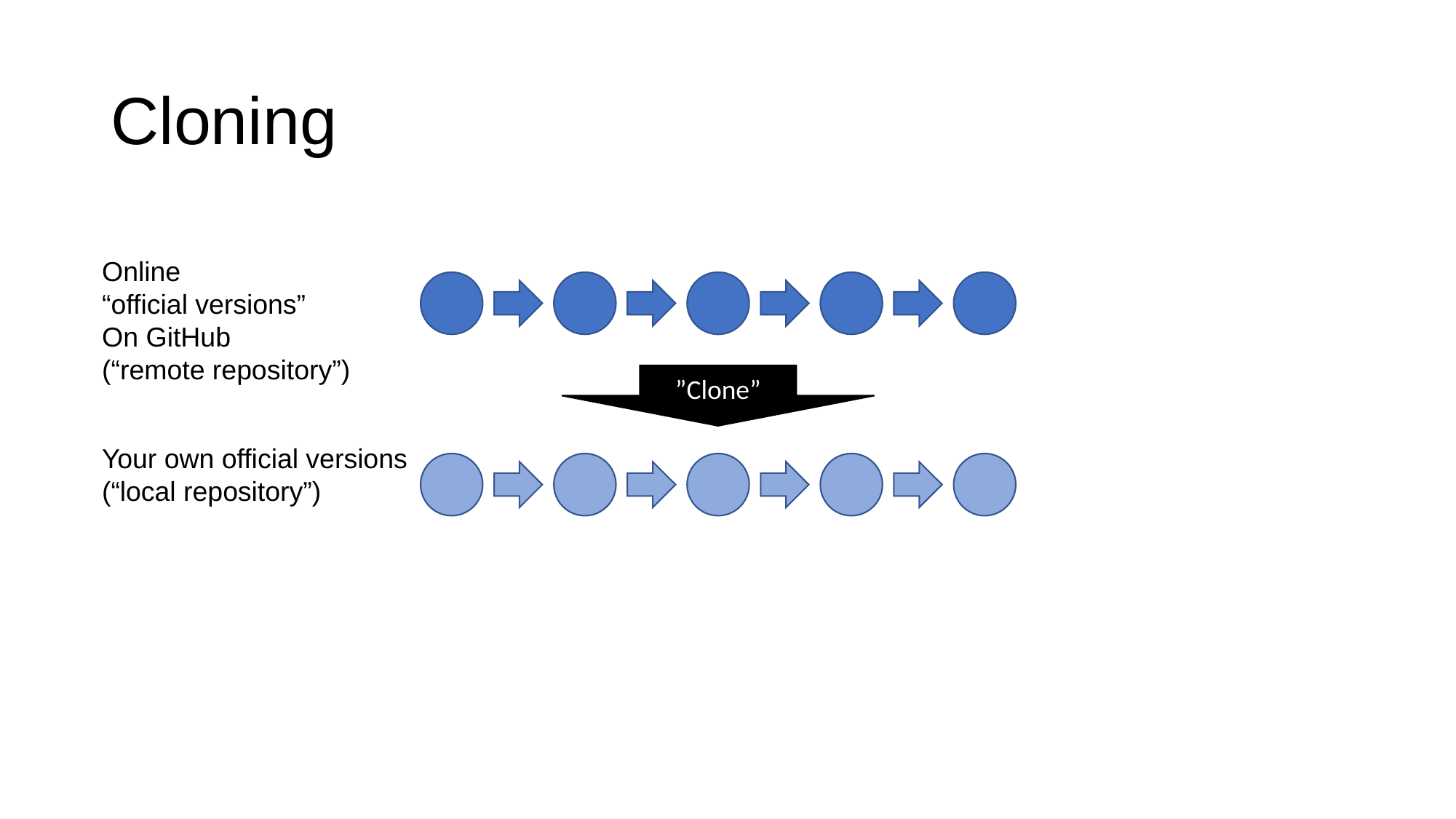

# Cloning
Online
“official versions”
On GitHub
(“remote repository”)

”Clone”
Your own official versions
(“local repository”)